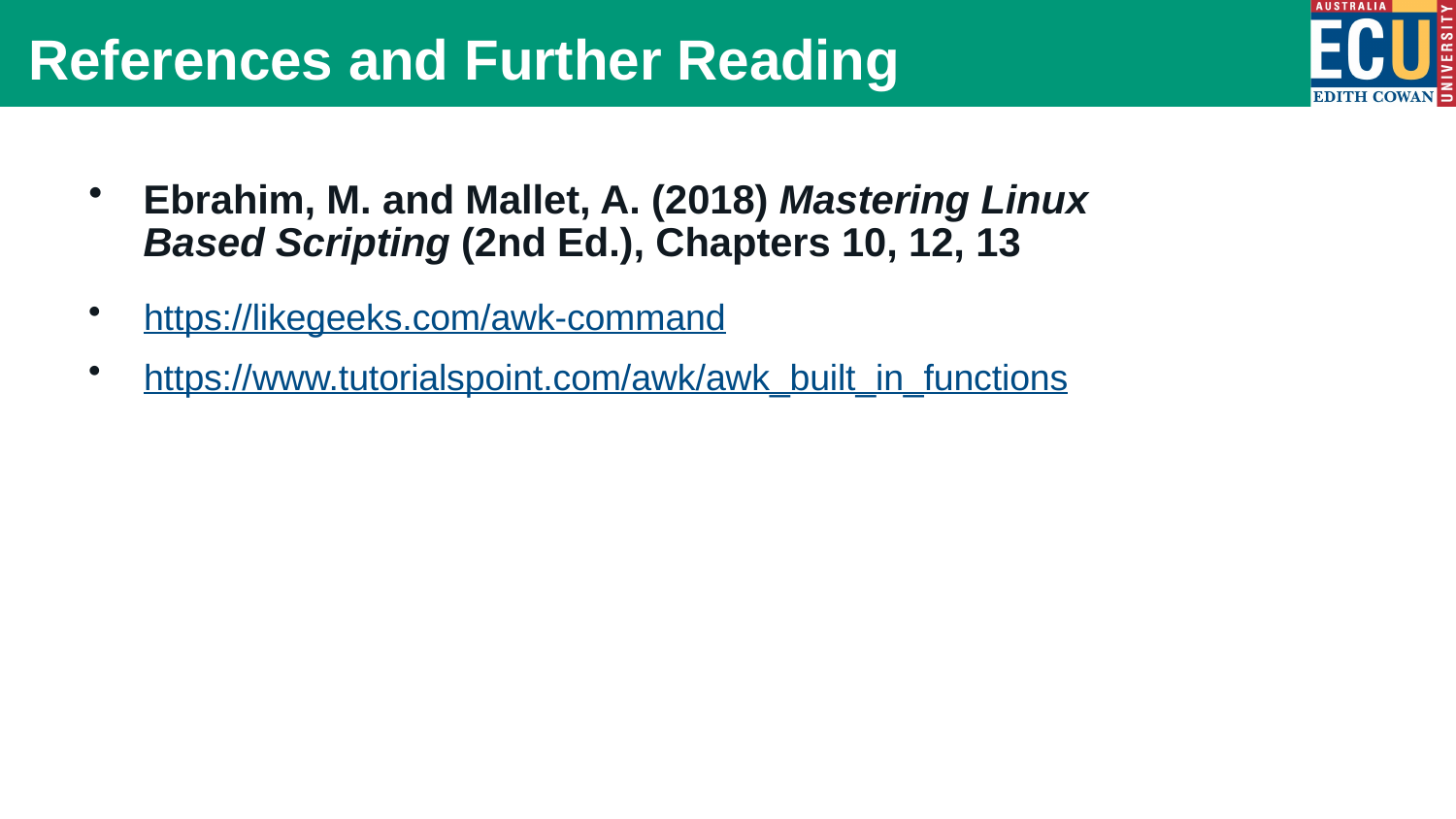

References and Further Reading
Ebrahim, M. and Mallet, A. (2018) Mastering Linux  Based Scripting (2nd Ed.), Chapters 10, 12, 13
https://likegeeks.com/awk-command
https://www.tutorialspoint.com/awk/awk_built_in_functions